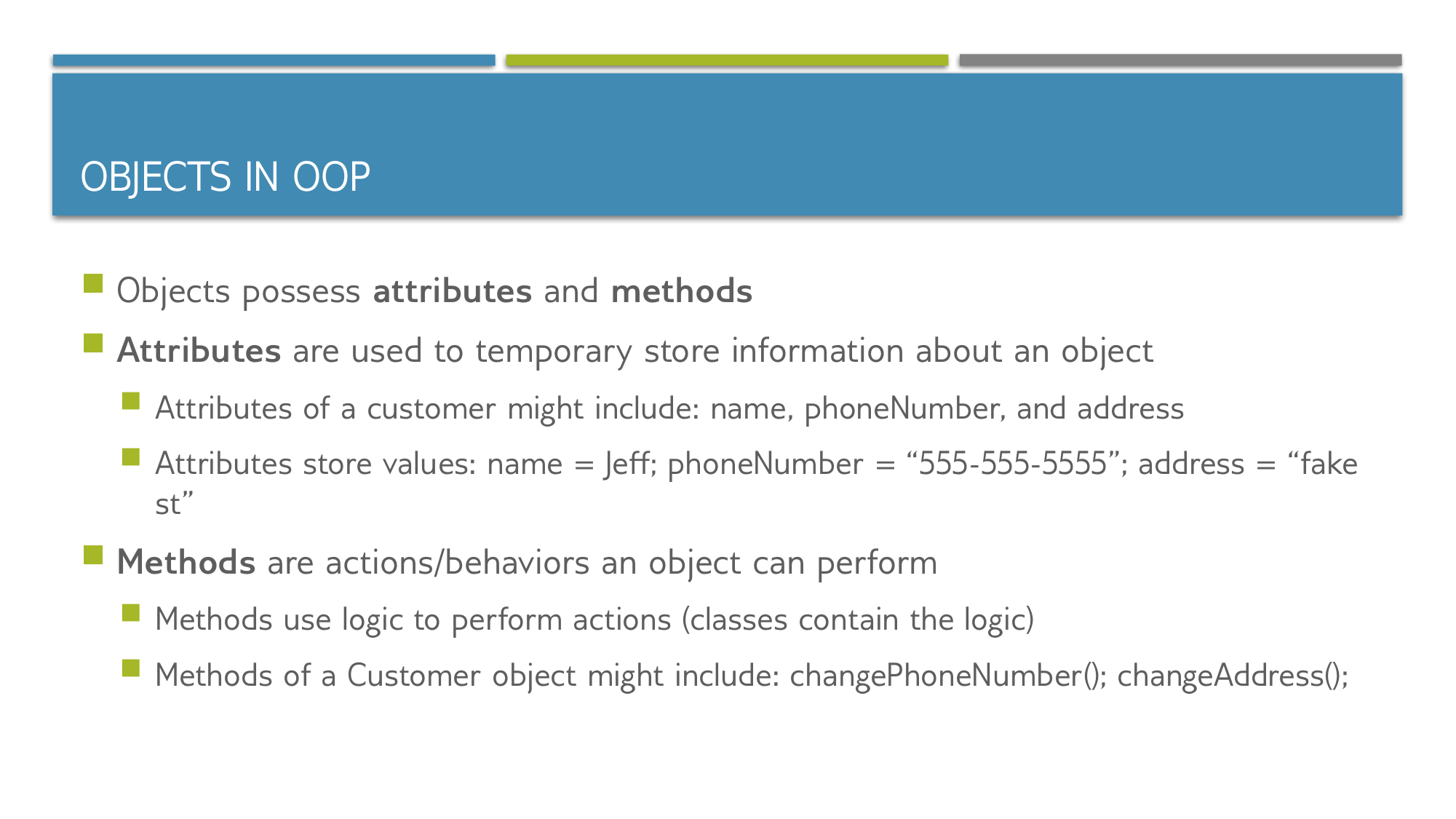

# Objects in OOP
Objects possess attributes and methods
Attributes are used to temporary store information about an object
Attributes of a customer might include: name, phoneNumber, and address
Attributes store values: name = Jeff; phoneNumber = “555-555-5555”; address = “fake st”
Methods are actions/behaviors an object can perform
Methods use logic to perform actions (classes contain the logic)
Methods of a Customer object might include: changePhoneNumber(); changeAddress();